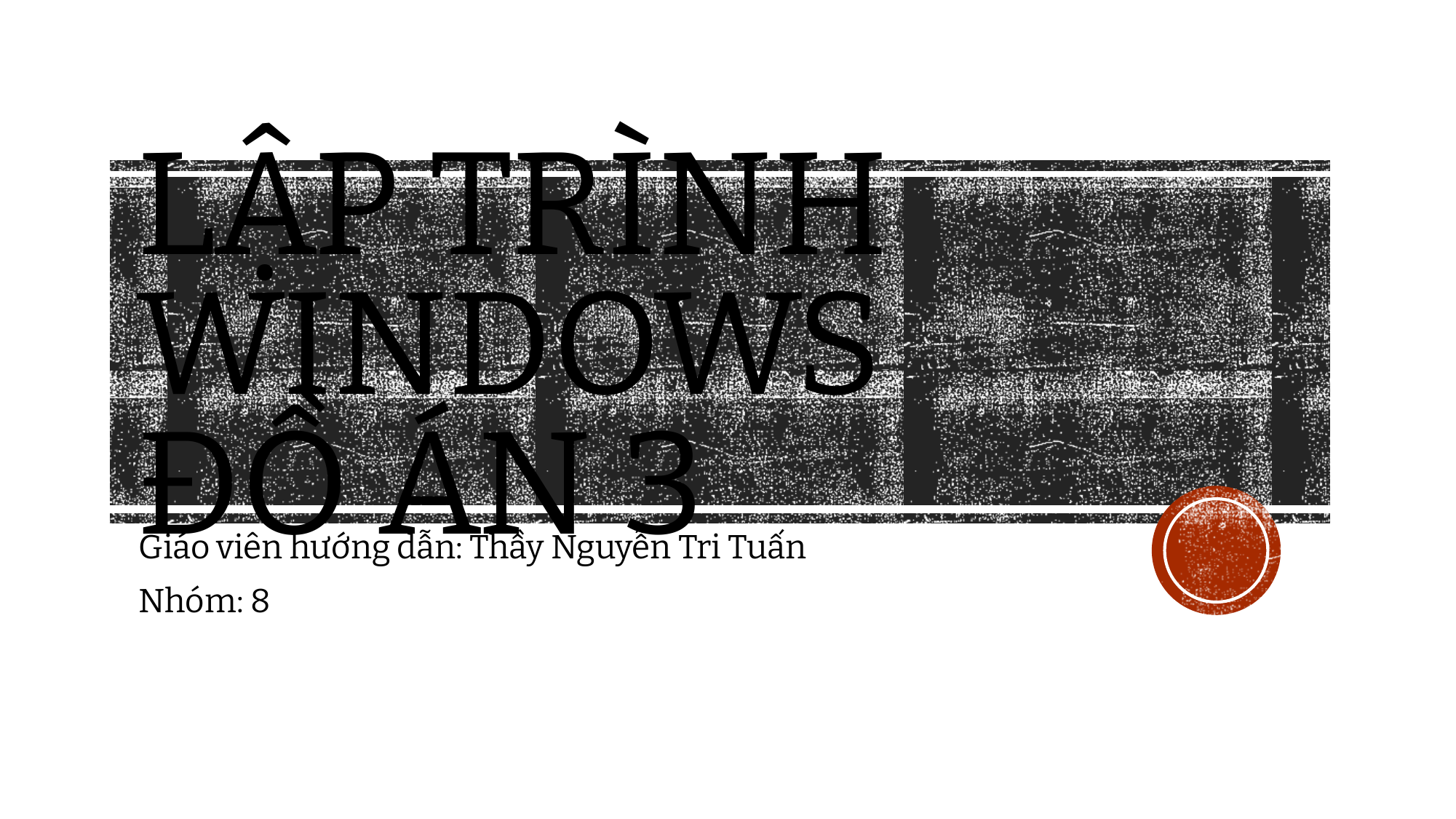

# Lập trình windows đồ án 3
Giáo viên hướng dẫn: Thầy Nguyễn Tri Tuấn
Nhóm: 8